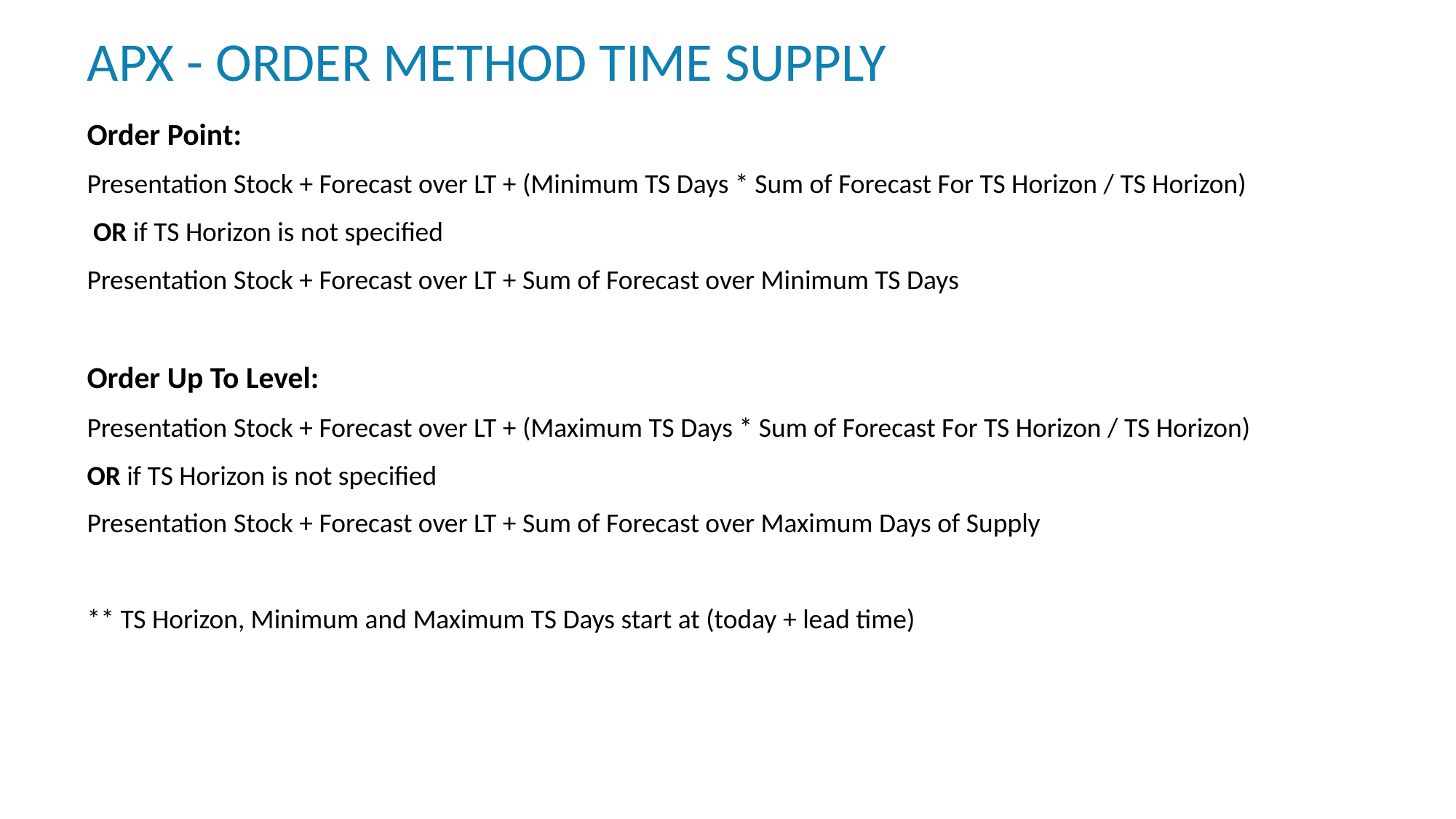

# APX - Order Method Time supply
Order Point:
Presentation Stock + Forecast over LT + (Minimum TS Days * Sum of Forecast For TS Horizon / TS Horizon)
 OR if TS Horizon is not specified
Presentation Stock + Forecast over LT + Sum of Forecast over Minimum TS Days

Order Up To Level:
Presentation Stock + Forecast over LT + (Maximum TS Days * Sum of Forecast For TS Horizon / TS Horizon)
OR if TS Horizon is not specified
Presentation Stock + Forecast over LT + Sum of Forecast over Maximum Days of Supply

** TS Horizon, Minimum and Maximum TS Days start at (today + lead time)